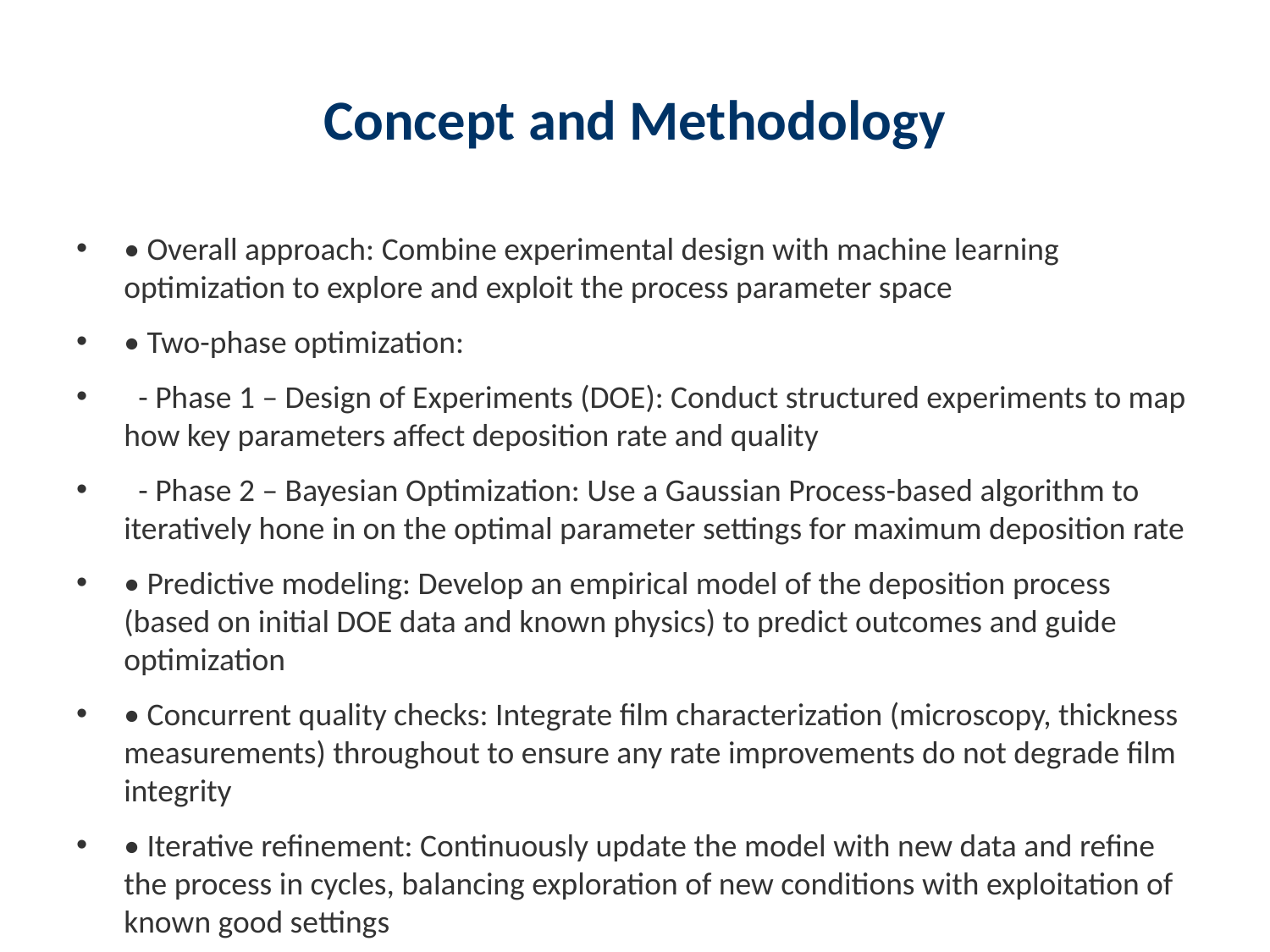

# Concept and Methodology
• Overall approach: Combine experimental design with machine learning optimization to explore and exploit the process parameter space
• Two-phase optimization:
  - Phase 1 – Design of Experiments (DOE): Conduct structured experiments to map how key parameters affect deposition rate and quality
  - Phase 2 – Bayesian Optimization: Use a Gaussian Process-based algorithm to iteratively hone in on the optimal parameter settings for maximum deposition rate
• Predictive modeling: Develop an empirical model of the deposition process (based on initial DOE data and known physics) to predict outcomes and guide optimization
• Concurrent quality checks: Integrate film characterization (microscopy, thickness measurements) throughout to ensure any rate improvements do not degrade film integrity
• Iterative refinement: Continuously update the model with new data and refine the process in cycles, balancing exploration of new conditions with exploitation of known good settings